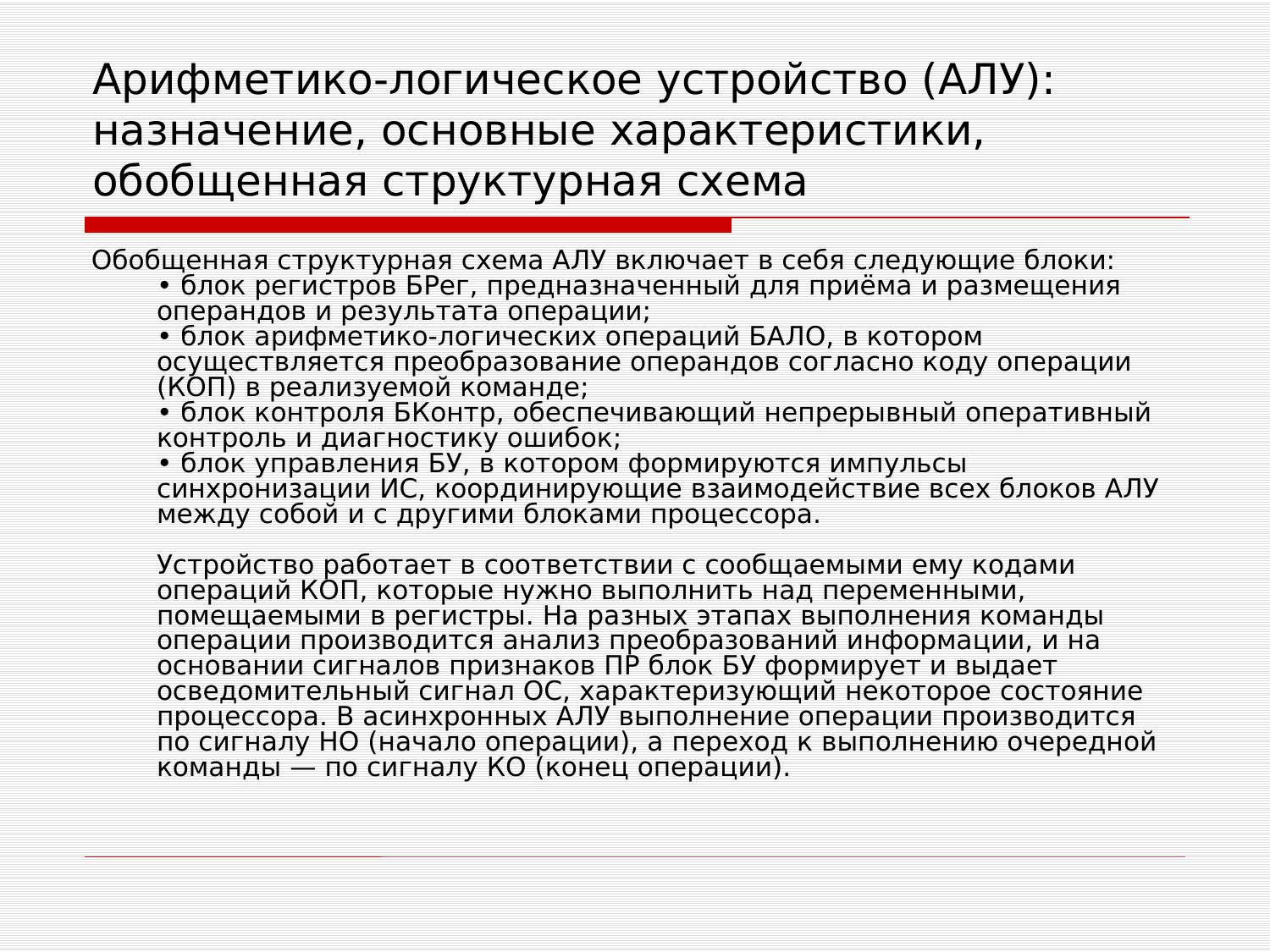

# Арифметико-логическое устройство (АЛУ): назначение, основные характеристики, обобщенная структурная схема
Обобщенная структурная схема АЛУ включает в себя следующие блоки:
• блок регистров БРег, предназначенный для приёма и размещения операндов и результата операции;
• блок арифметико-логических операций БАЛО, в котором осуществляется преобразование операндов согласно коду операции (КОП) в реализуемой команде;
• блок контроля БКонтр, обеспечивающий непрерывный оперативный контроль и диагностику ошибок;
• блок управления БУ, в котором формируются импульсы синхронизации ИС, координирующие взаимодействие всех блоков АЛУ между собой и с другими блоками процессора.
Устройство работает в соответствии с сообщаемыми ему кодами операций КОП, которые нужно выполнить над переменными, помещаемыми в регистры. На разных этапах выполнения команды операции производится анализ преобразований информации, и на основании сигналов признаков ПР блок БУ формирует и выдает осведомительный сигнал ОС, характеризующий некоторое состояние процессора. В асинхронных АЛУ выполнение операции производится по сигналу НО (начало операции), а переход к выполнению очередной команды — по сигналу КО (конец операции).